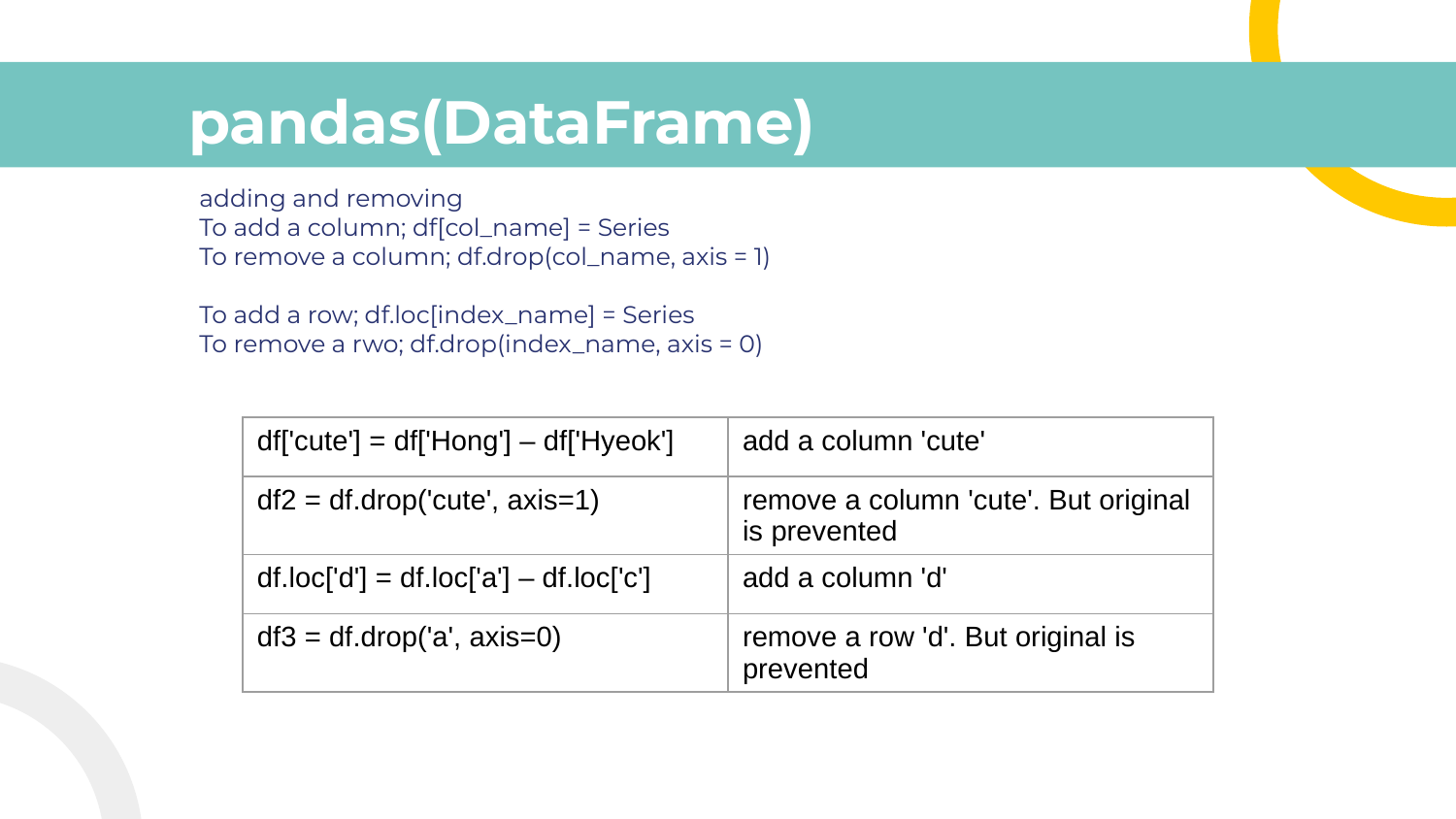

# pandas(DataFrame)
adding and removing
To add a column; df[col_name] = Series
To remove a column; df.drop(col_name, axis = 1)

To add a row; df.loc[index_name] = Series
To remove a rwo; df.drop(index_name, axis = 0)
| df['cute'] = df['Hong'] – df['Hyeok'] | add a column 'cute' |
| --- | --- |
| df2 = df.drop('cute', axis=1) | remove a column 'cute'. But original is prevented |
| df.loc['d'] = df.loc['a'] – df.loc['c'] | add a column 'd' |
| df3 = df.drop('a', axis=0) | remove a row 'd'. But original is prevented |